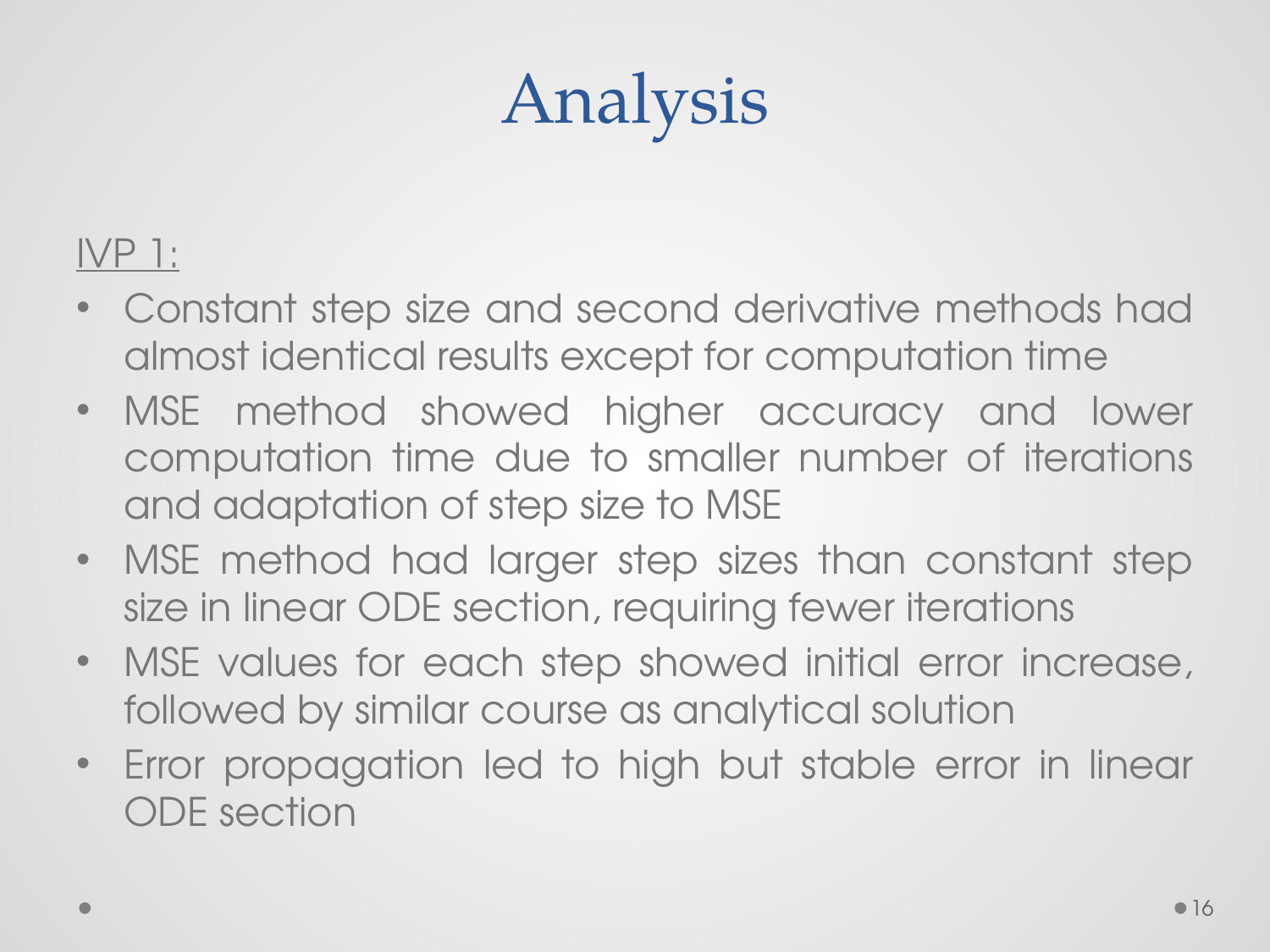

# Analysis
IVP 1:
Constant step size and second derivative methods had almost identical results except for computation time
MSE method showed higher accuracy and lower computation time due to smaller number of iterations and adaptation of step size to MSE
MSE method had larger step sizes than constant step size in linear ODE section, requiring fewer iterations
MSE values for each step showed initial error increase, followed by similar course as analytical solution
Error propagation led to high but stable error in linear ODE section

16